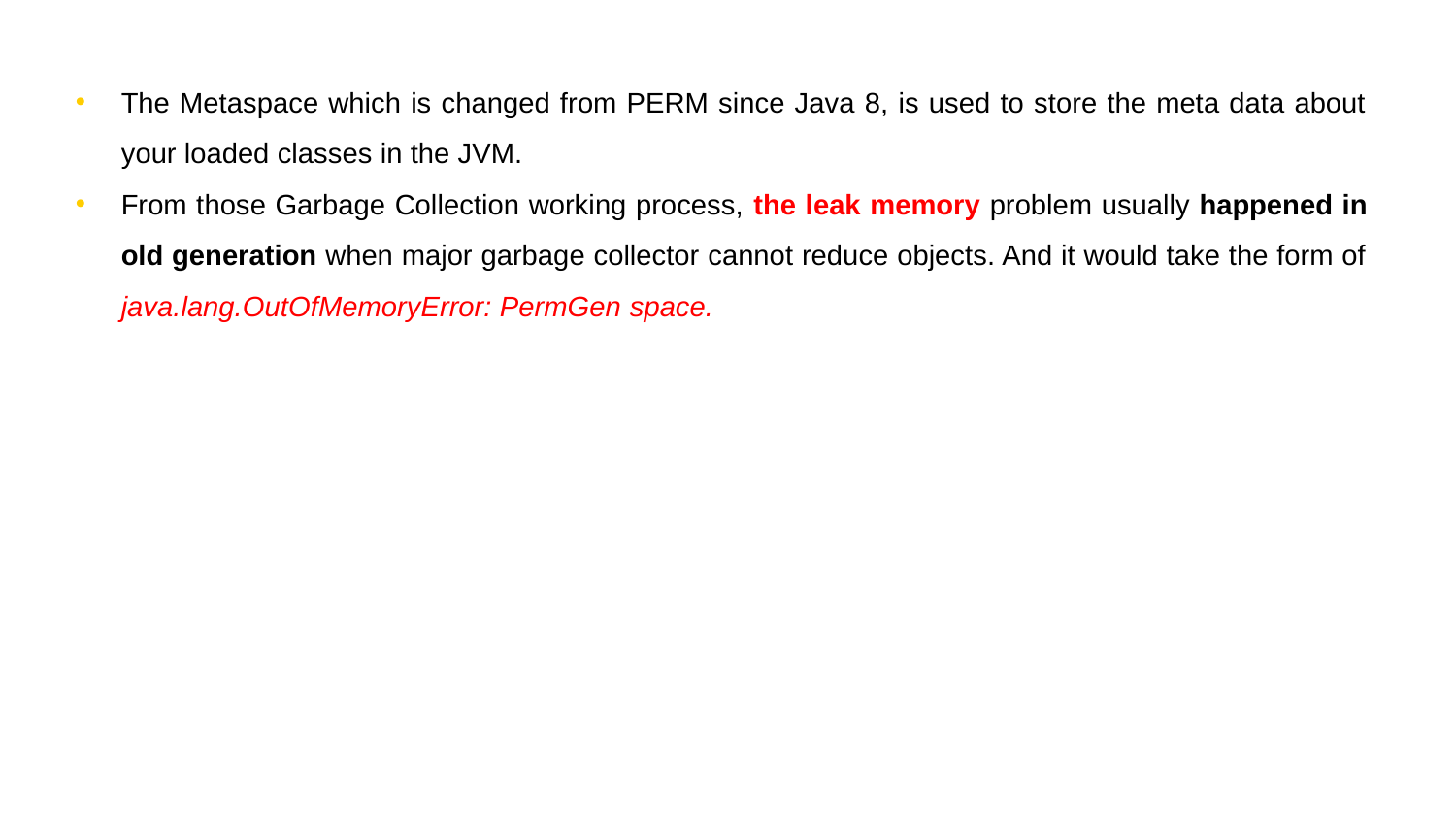

The Metaspace which is changed from PERM since Java 8, is used to store the meta data about your loaded classes in the JVM.
From those Garbage Collection working process, the leak memory problem usually happened in old generation when major garbage collector cannot reduce objects. And it would take the form of java.lang.OutOfMemoryError: PermGen space.